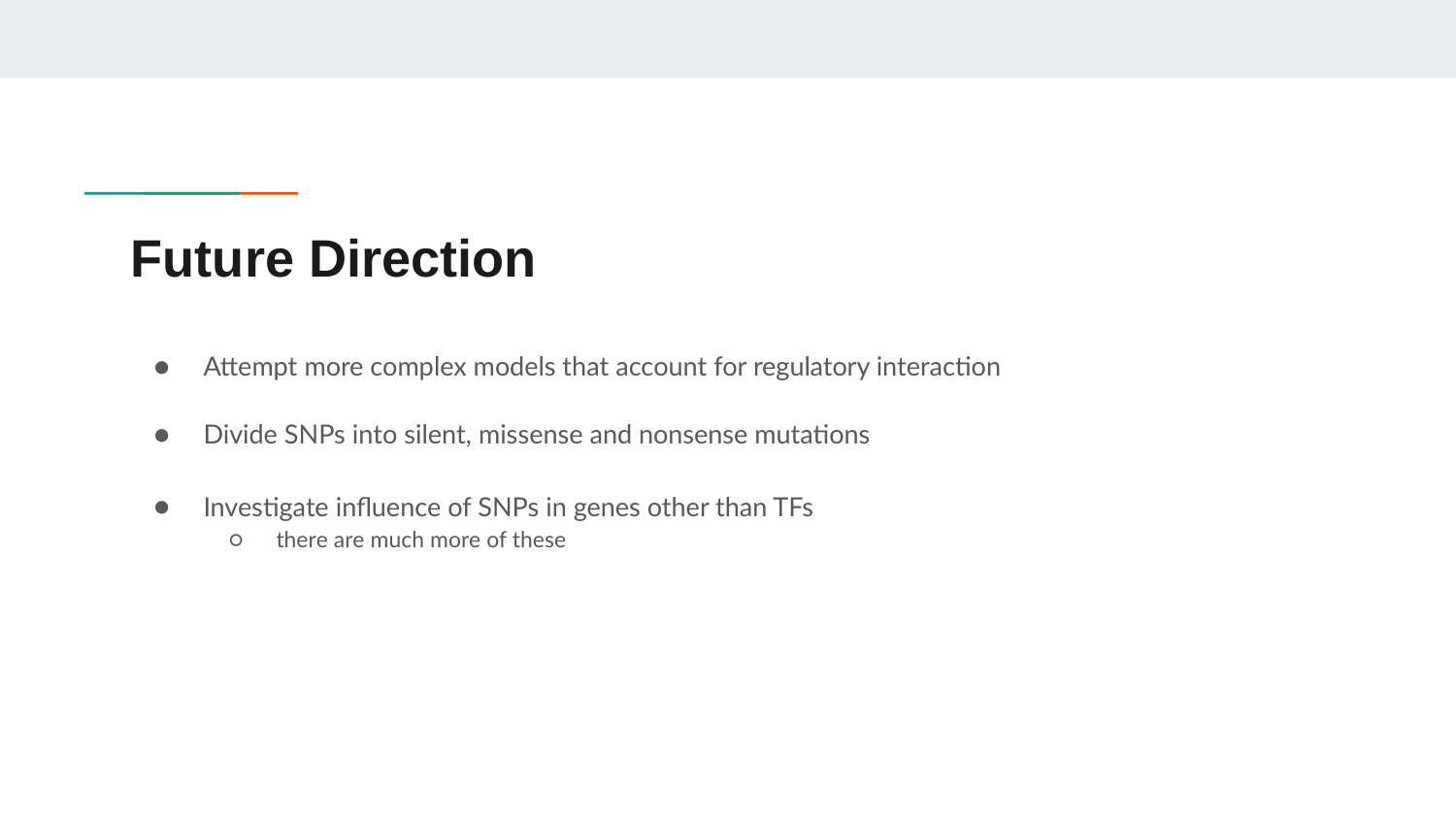

# Future Direction
Attempt more complex models that account for regulatory interaction
Divide SNPs into silent, missense and nonsense mutations
Investigate influence of SNPs in genes other than TFs
there are much more of these